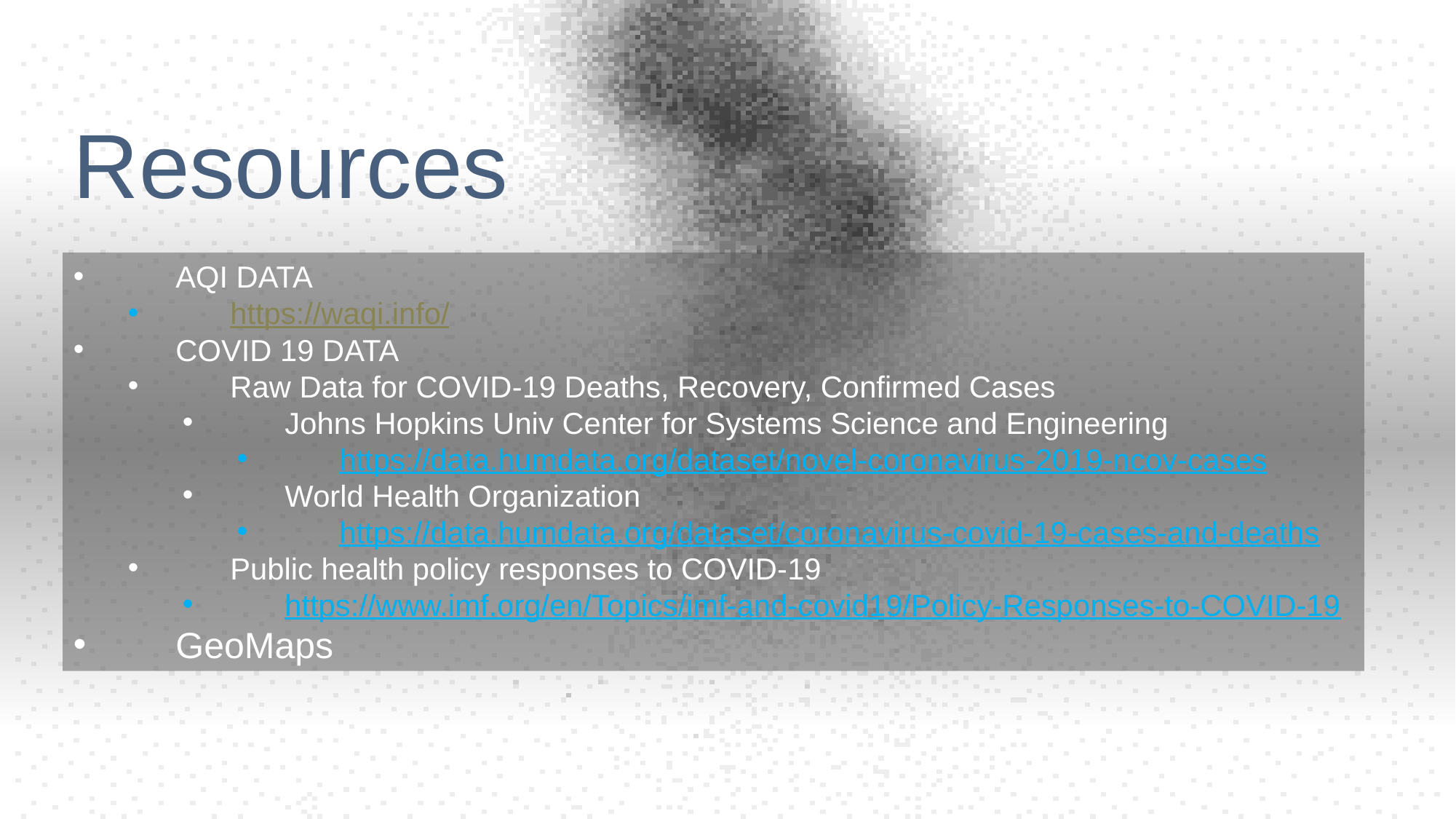

Resources

AQI DATA
https://waqi.info/
COVID 19 DATA
Raw Data for COVID-19 Deaths, Recovery, Confirmed Cases
Johns Hopkins Univ Center for Systems Science and Engineering
https://data.humdata.org/dataset/novel-coronavirus-2019-ncov-cases
World Health Organization
https://data.humdata.org/dataset/coronavirus-covid-19-cases-and-deaths
Public health policy responses to COVID-19
https://www.imf.org/en/Topics/imf-and-covid19/Policy-Responses-to-COVID-19
GeoMaps